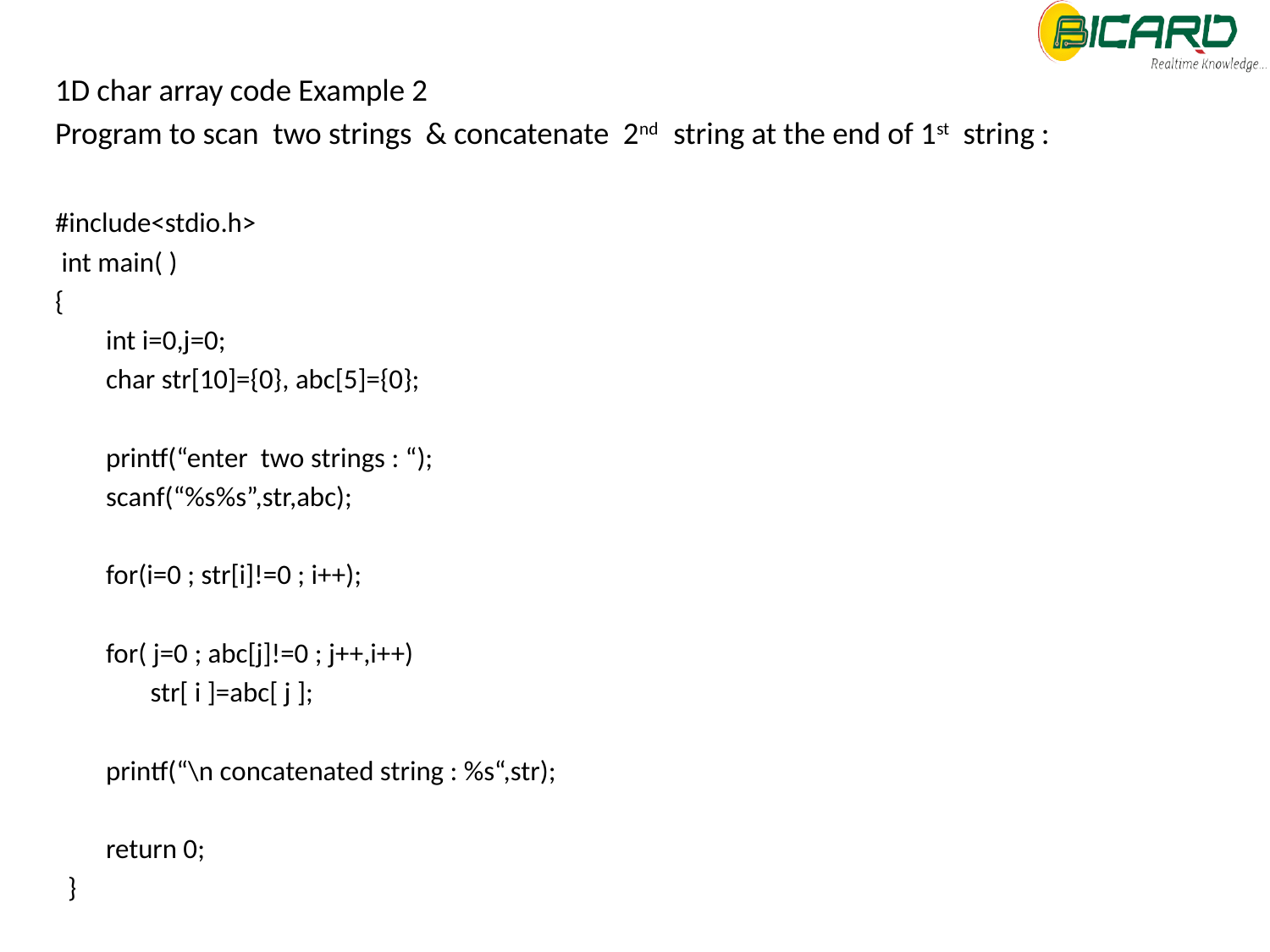

1D char array code Example 2
Program to scan  two strings  & concatenate  2nd   string at the end of 1st  string :

#include<stdio.h>
 int main( )
{
        int i=0,j=0;
        char str[10]={0}, abc[5]={0};

        printf(“enter  two strings : “);
        scanf(“%s%s”,str,abc);

        for(i=0 ; str[i]!=0 ; i++);

        for( j=0 ; abc[j]!=0 ; j++,i++)
               str[ i ]=abc[ j ];

        printf(“\n concatenated string : %s“,str);

        return 0;
  }